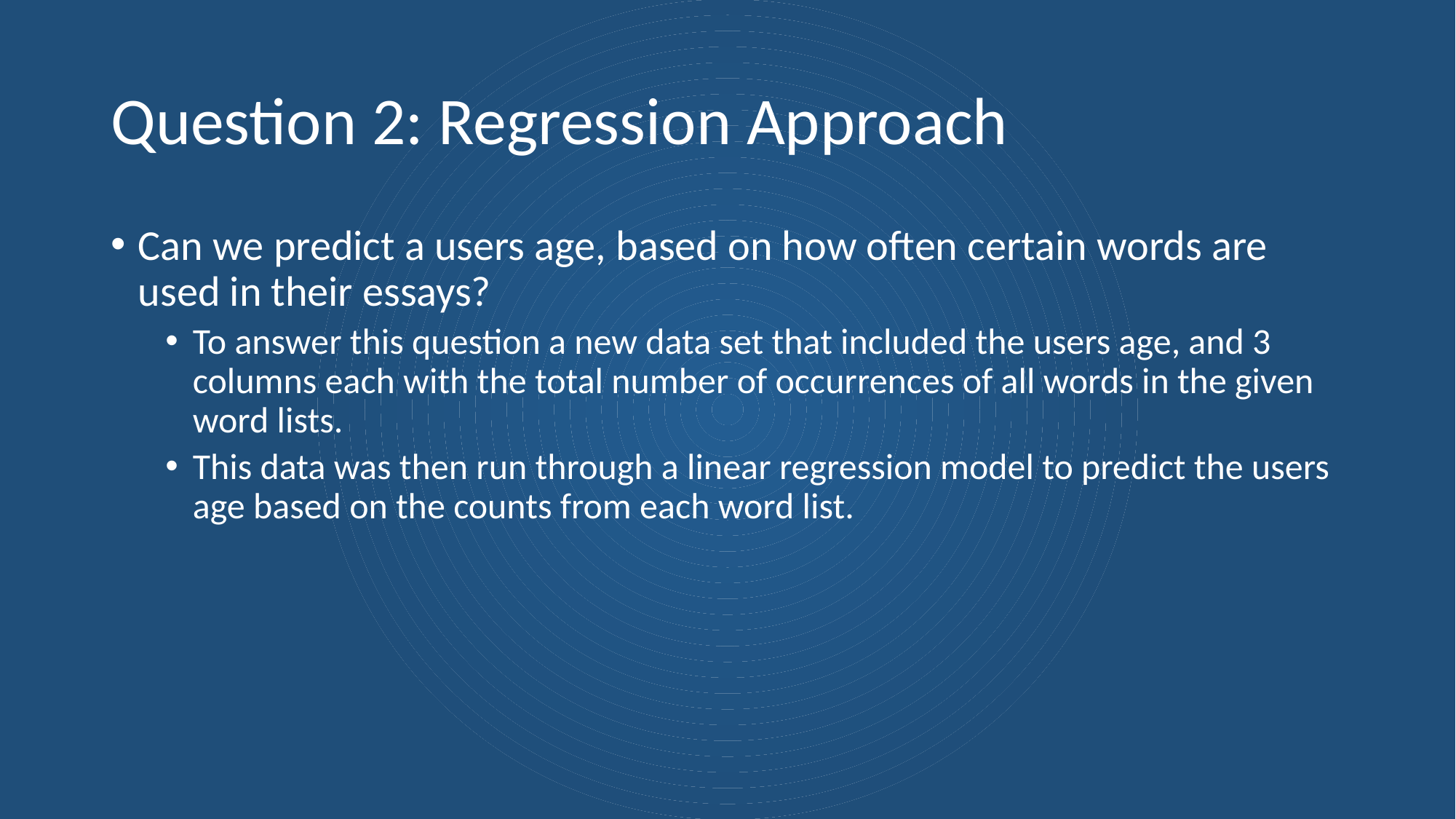

# Question 2: Regression Approach
Can we predict a users age, based on how often certain words are used in their essays?
To answer this question a new data set that included the users age, and 3 columns each with the total number of occurrences of all words in the given word lists.
This data was then run through a linear regression model to predict the users age based on the counts from each word list.